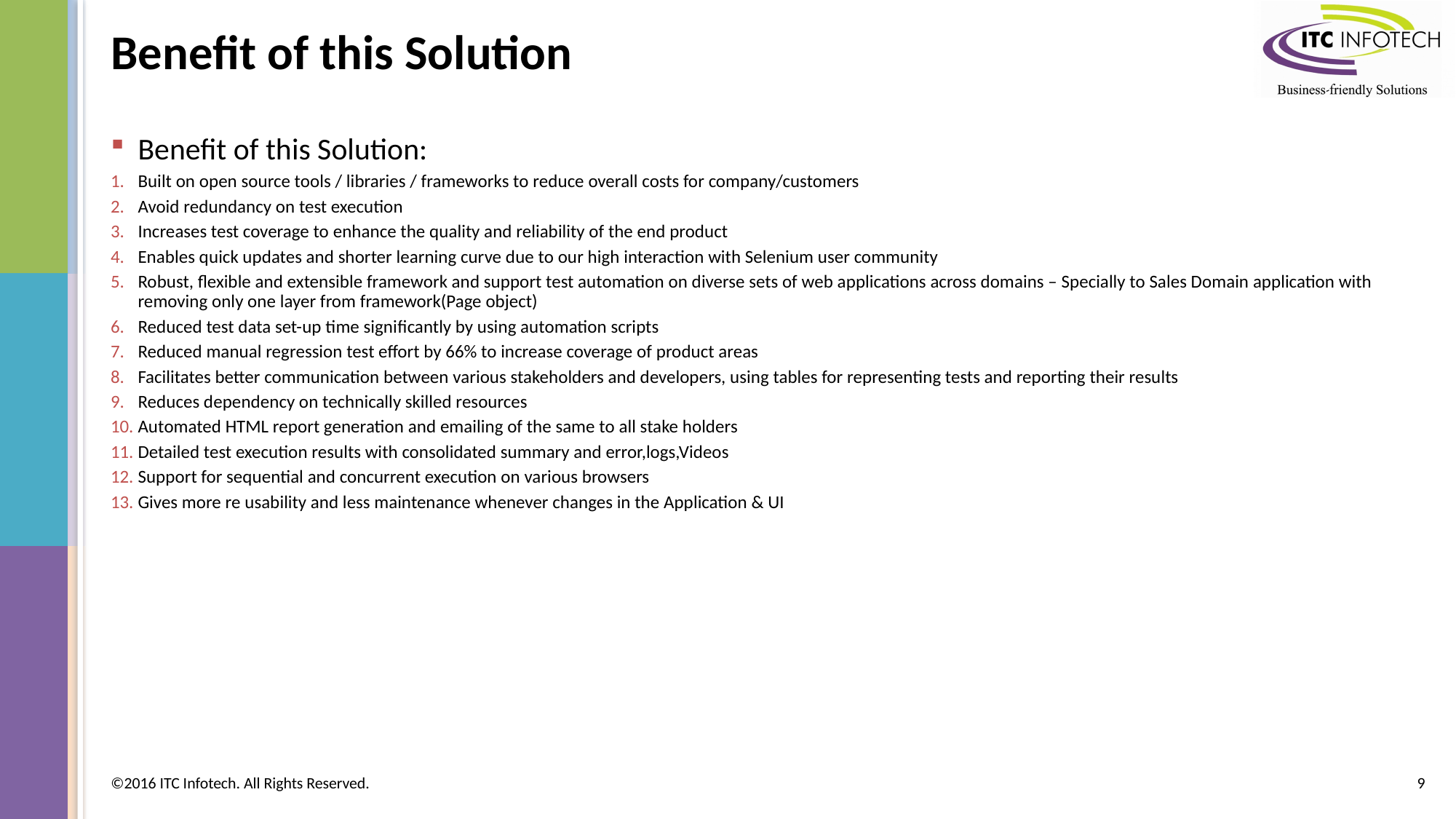

# Benefit of this Solution
Benefit of this Solution:
Built on open source tools / libraries / frameworks to reduce overall costs for company/customers
Avoid redundancy on test execution
Increases test coverage to enhance the quality and reliability of the end product
Enables quick updates and shorter learning curve due to our high interaction with Selenium user community
Robust, ﬂexible and extensible framework and support test automation on diverse sets of web applications across domains – Specially to Sales Domain application with removing only one layer from framework(Page object)
Reduced test data set-up time signiﬁcantly by using automation scripts
Reduced manual regression test effort by 66% to increase coverage of product areas
Facilitates better communication between various stakeholders and developers, using tables for representing tests and reporting their results
Reduces dependency on technically skilled resources
Automated HTML report generation and emailing of the same to all stake holders
Detailed test execution results with consolidated summary and error,logs,Videos
Support for sequential and concurrent execution on various browsers
Gives more re usability and less maintenance whenever changes in the Application & UI
9
©2016 ITC Infotech. All Rights Reserved.